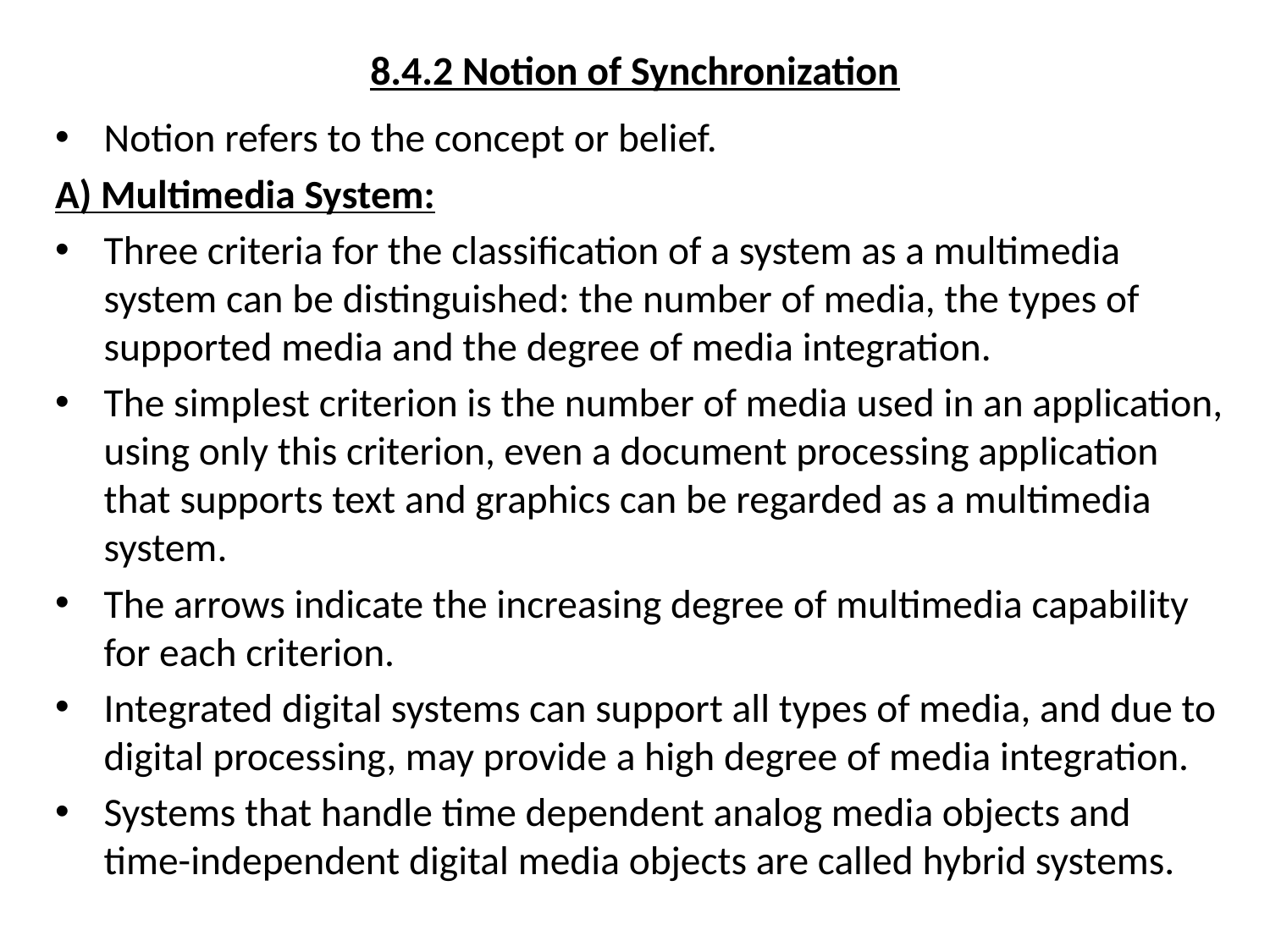

# 8.4.2 Notion of Synchronization
Notion refers to the concept or belief.
A) Multimedia System:
Three criteria for the classification of a system as a multimedia system can be distinguished: the number of media, the types of supported media and the degree of media integration.
The simplest criterion is the number of media used in an application, using only this criterion, even a document processing application that supports text and graphics can be regarded as a multimedia system.
The arrows indicate the increasing degree of multimedia capability for each criterion.
Integrated digital systems can support all types of media, and due to digital processing, may provide a high degree of media integration.
Systems that handle time dependent analog media objects and time-independent digital media objects are called hybrid systems.